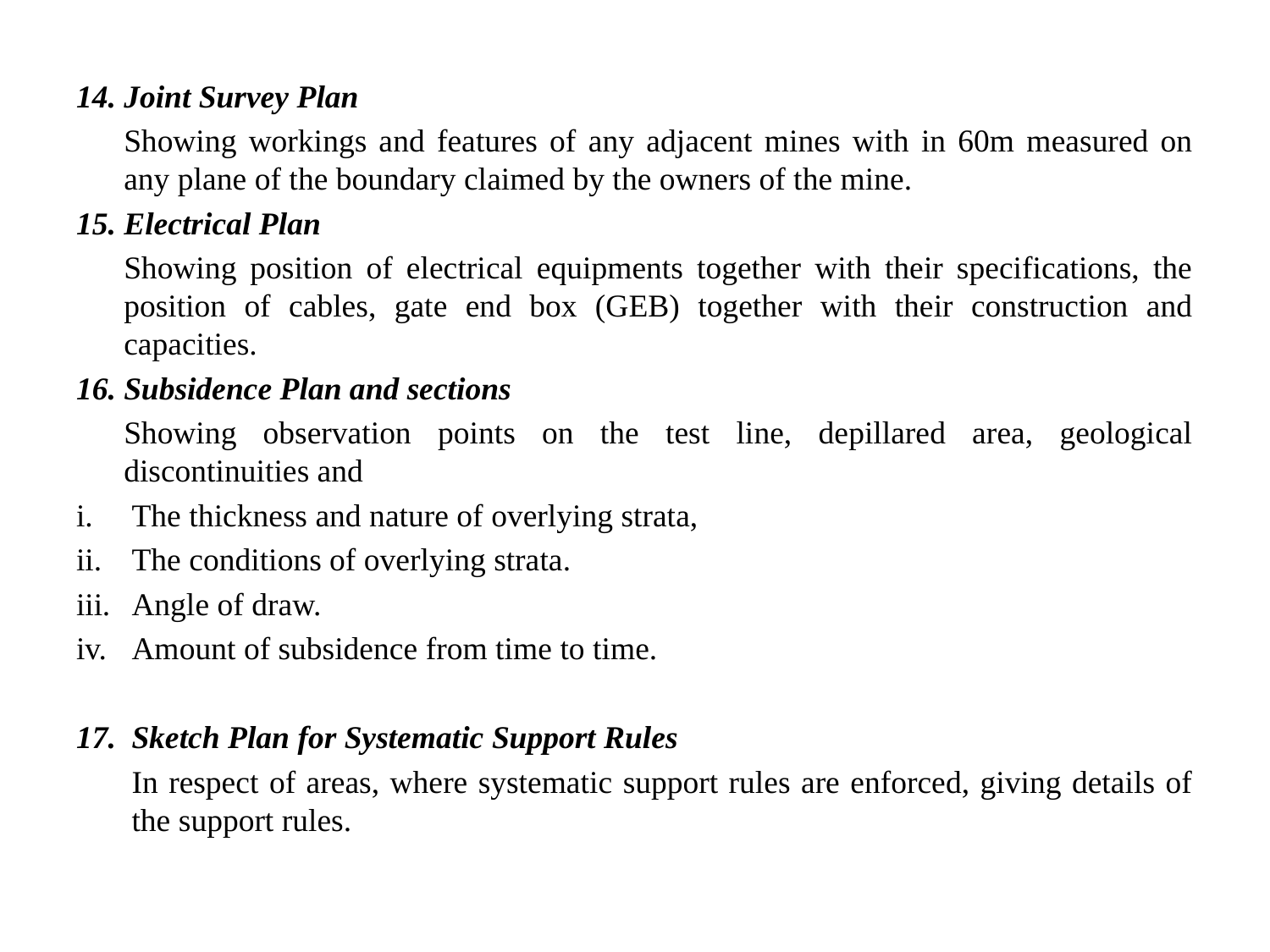

Joint Survey Plan
	Showing workings and features of any adjacent mines with in 60m measured on any plane of the boundary claimed by the owners of the mine.
Electrical Plan
	Showing position of electrical equipments together with their specifications, the position of cables, gate end box (GEB) together with their construction and capacities.
Subsidence Plan and sections
	Showing observation points on the test line, depillared area, geological discontinuities and
The thickness and nature of overlying strata,
The conditions of overlying strata.
Angle of draw.
Amount of subsidence from time to time.

17.	Sketch Plan for Systematic Support Rules
	In respect of areas, where systematic support rules are enforced, giving details of the support rules.